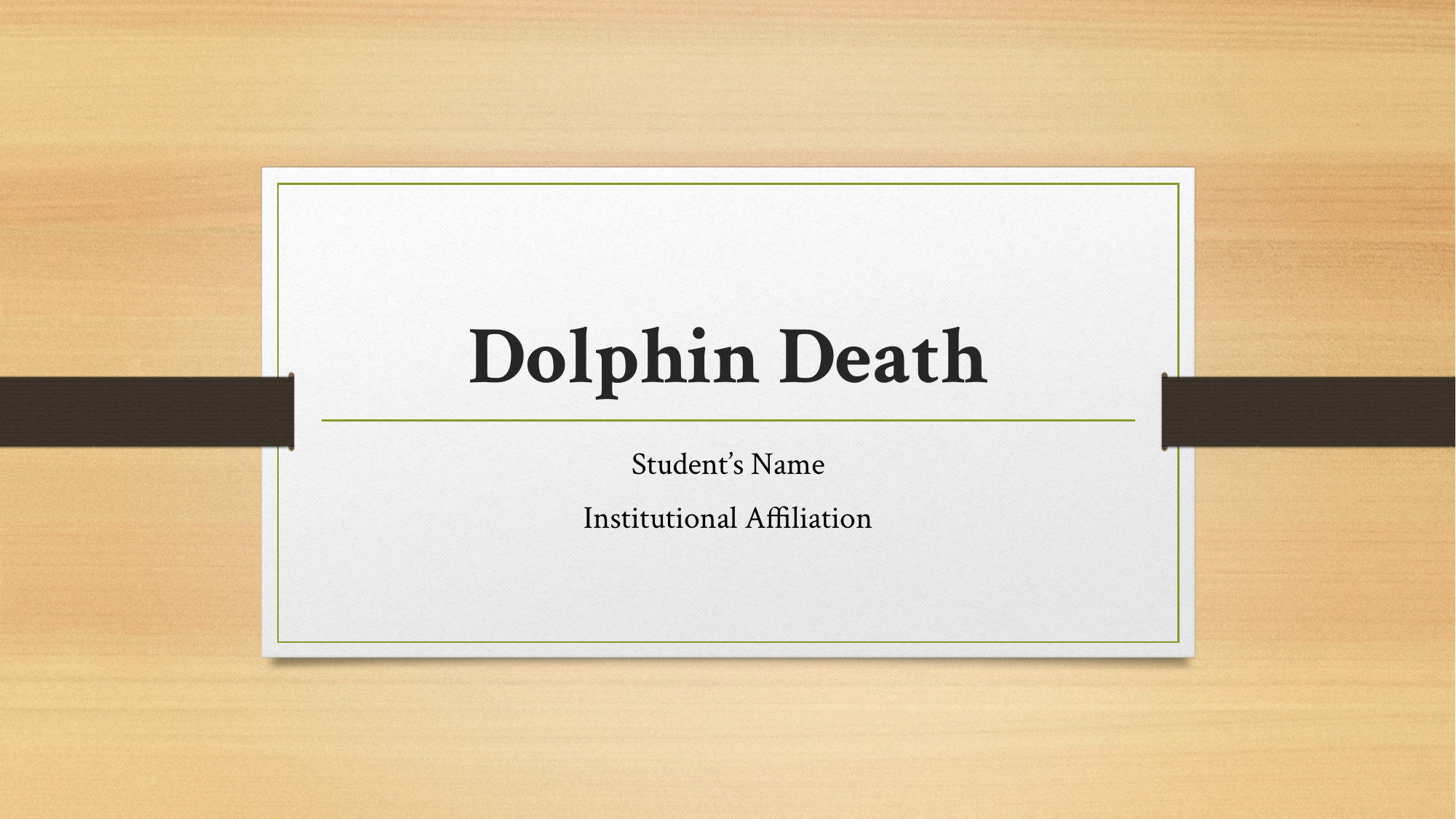

# Dolphin Death
Student’s Name
Institutional Affiliation